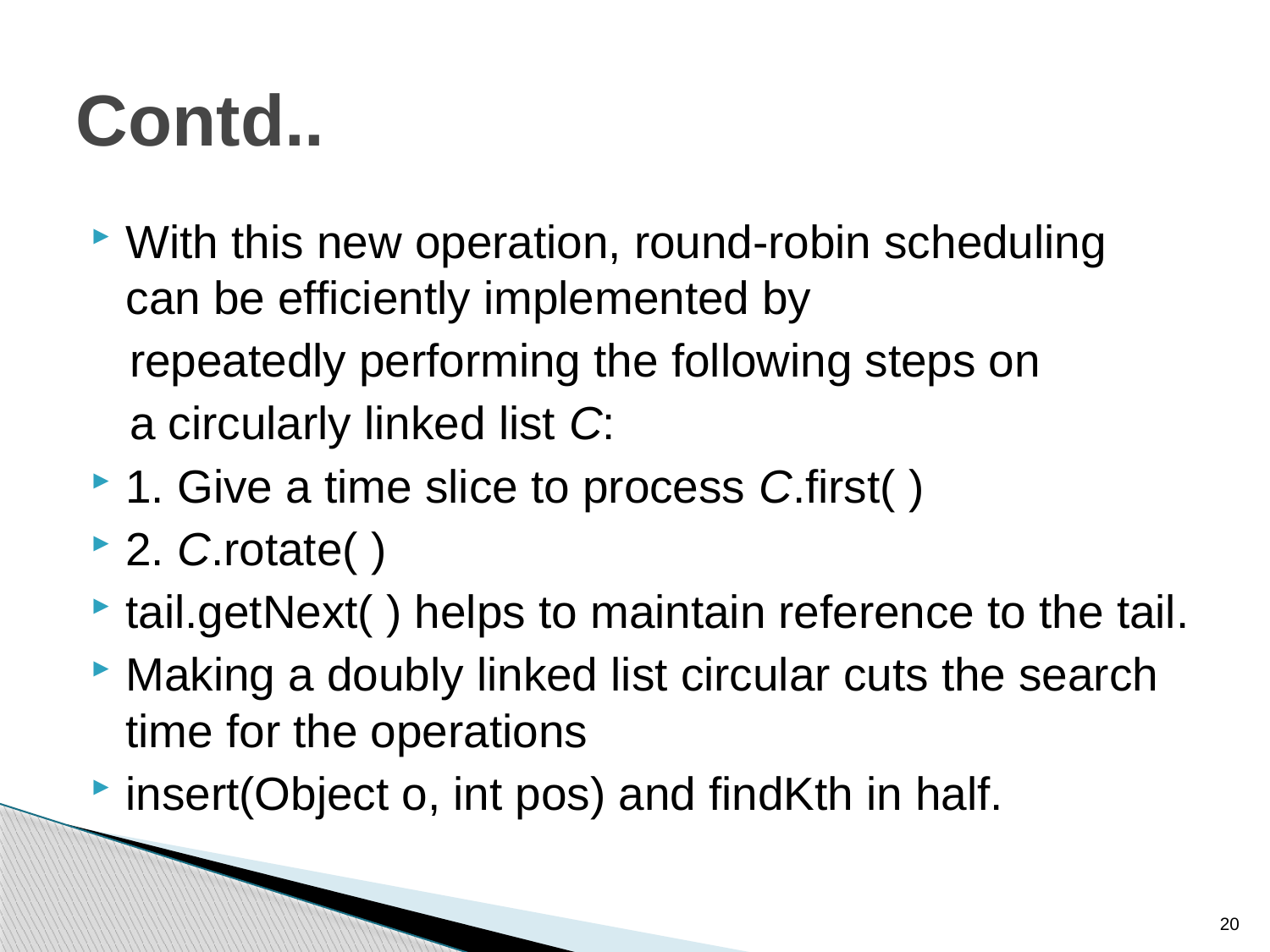

# Contd..
With this new operation, round-robin scheduling can be efficiently implemented by
   repeatedly performing the following steps on
   a circularly linked list C:
1. Give a time slice to process C.first( )
2. C.rotate( )
tail.getNext( ) helps to maintain reference to the tail.
Making a doubly linked list circular cuts the search time for the operations
insert(Object o, int pos) and findKth in half.

20